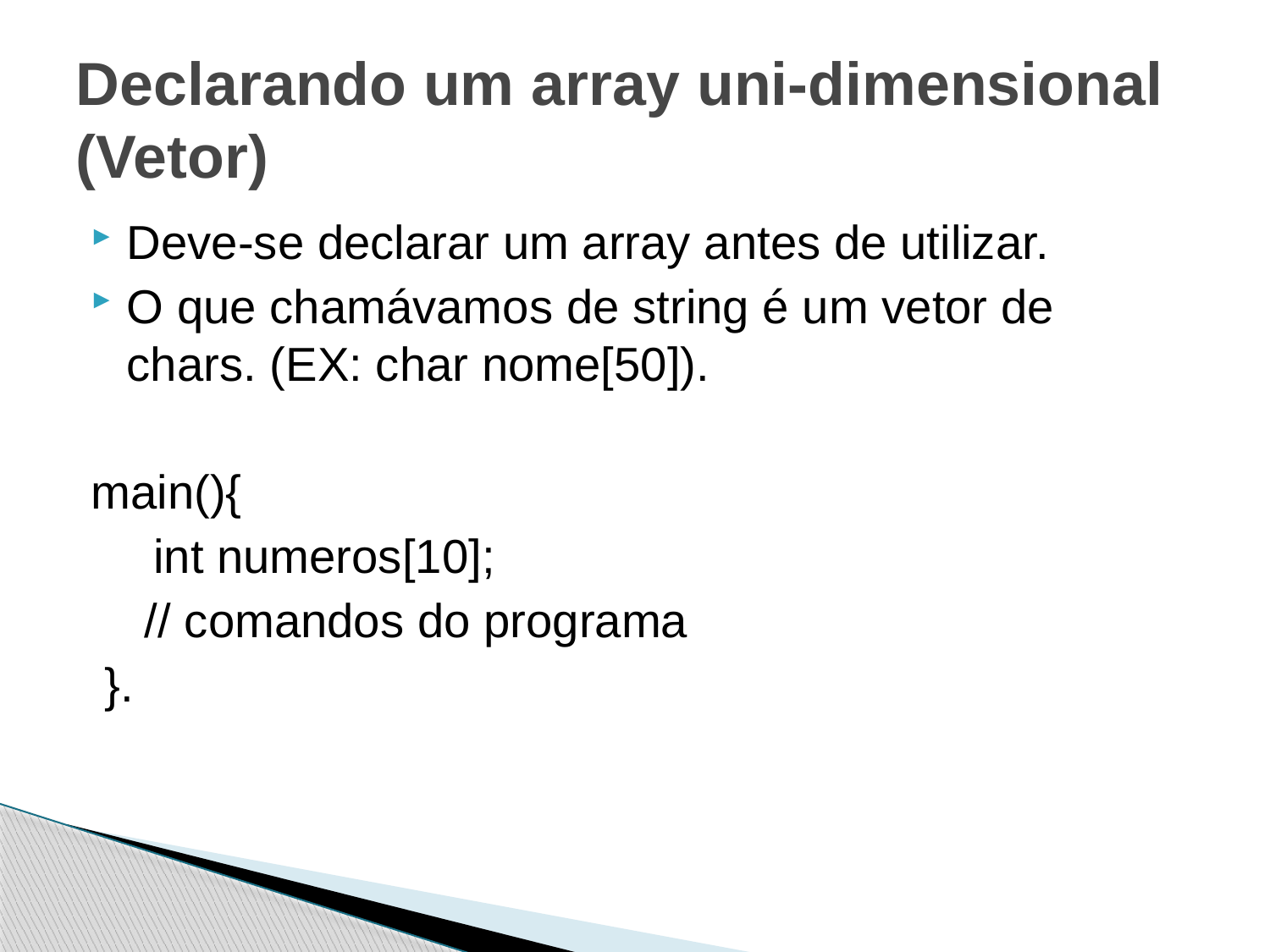

# Declarando um array uni-dimensional (Vetor)
Deve-se declarar um array antes de utilizar.
O que chamávamos de string é um vetor de chars. (EX: char nome[50]).

main(){
	  int numeros[10];
    // comandos do programa
 }.